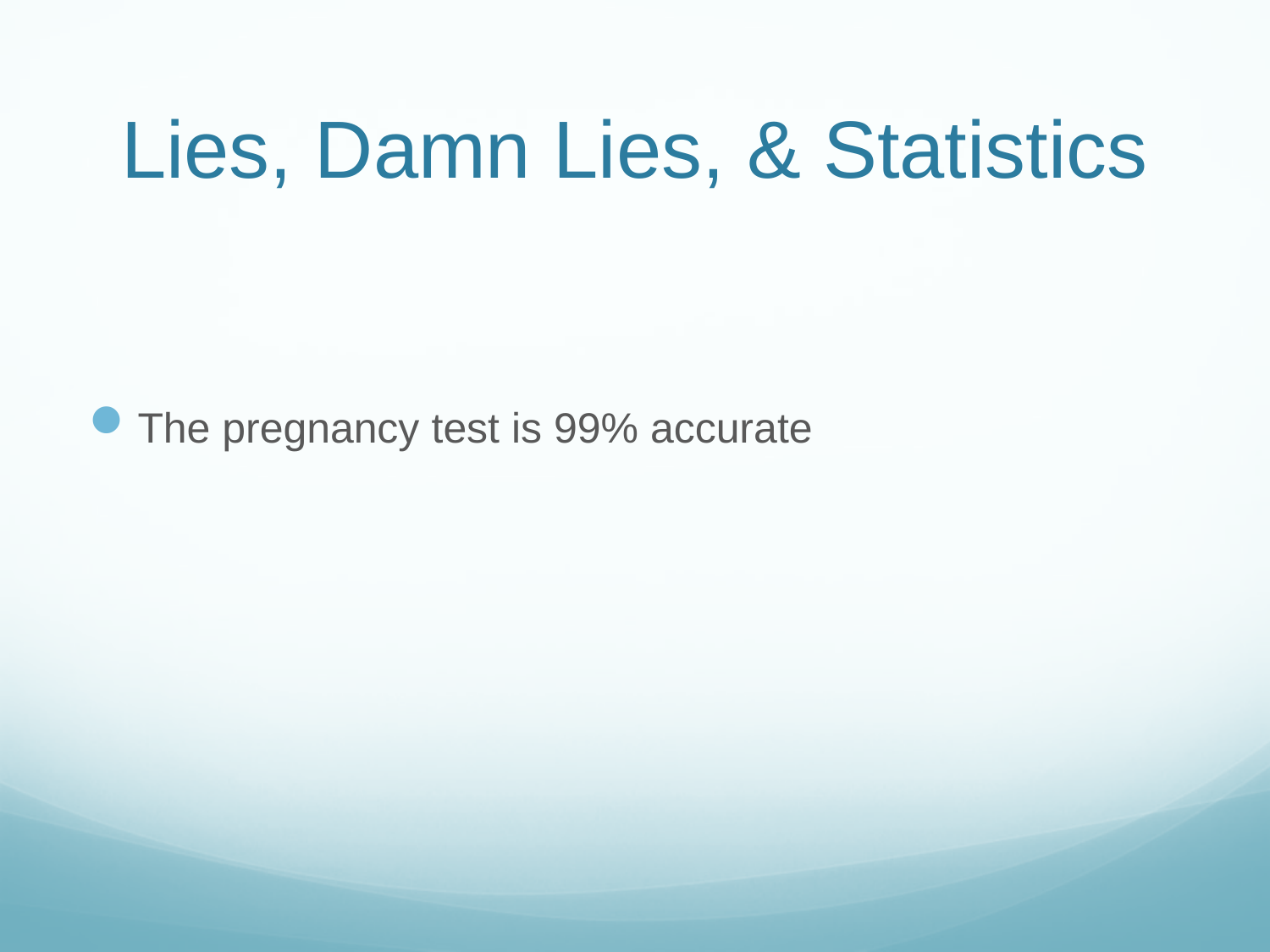

# Lies, Damn Lies, & Statistics

The pregnancy test is 99% accurate